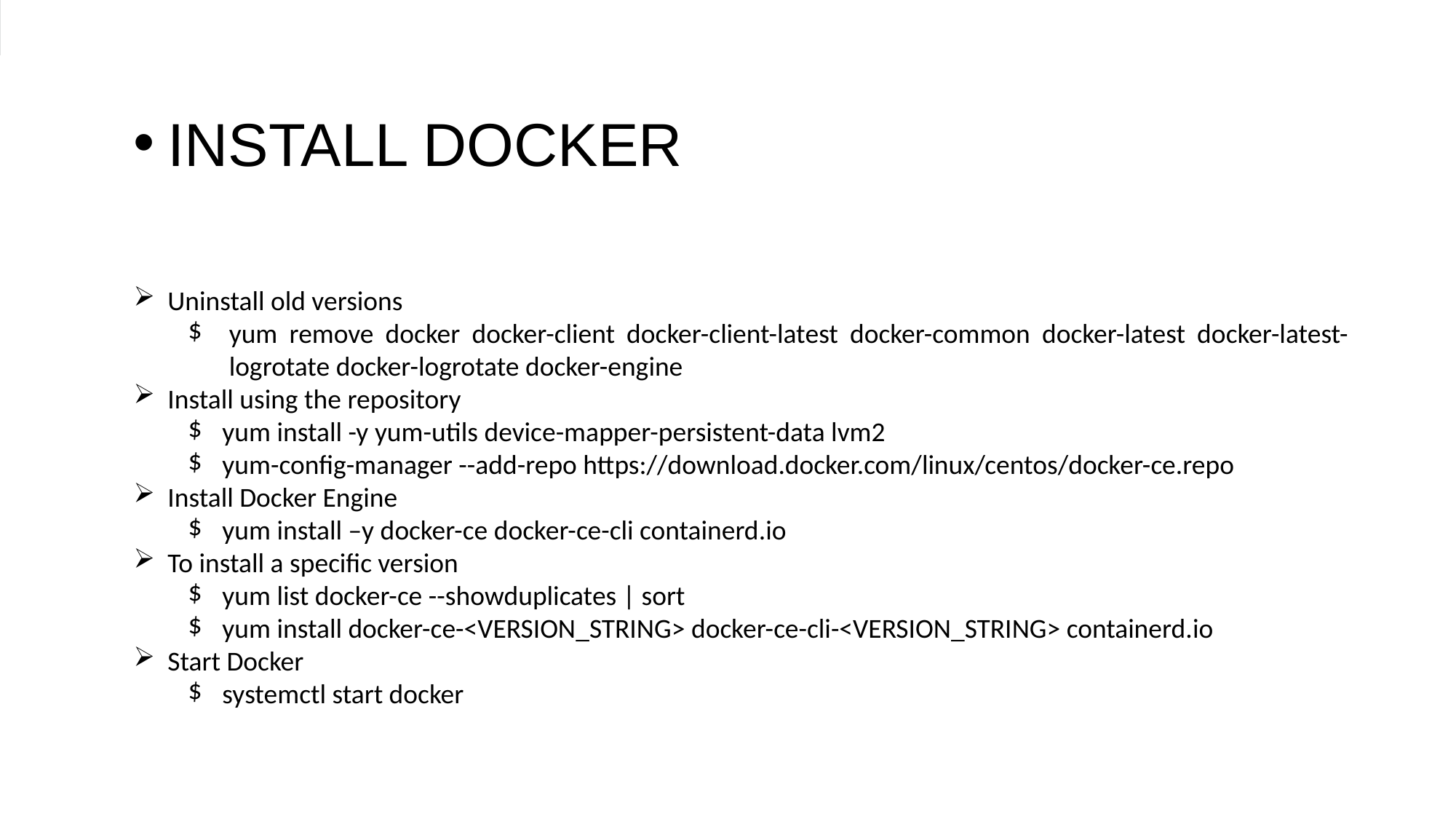

Install docker
Uninstall old versions
yum remove docker docker-client docker-client-latest docker-common docker-latest docker-latest-logrotate docker-logrotate docker-engine
Install using the repository
yum install -y yum-utils device-mapper-persistent-data lvm2
yum-config-manager --add-repo https://download.docker.com/linux/centos/docker-ce.repo
Install Docker Engine
yum install –y docker-ce docker-ce-cli containerd.io
To install a specific version
yum list docker-ce --showduplicates | sort
yum install docker-ce-<VERSION_STRING> docker-ce-cli-<VERSION_STRING> containerd.io
Start Docker
systemctl start docker